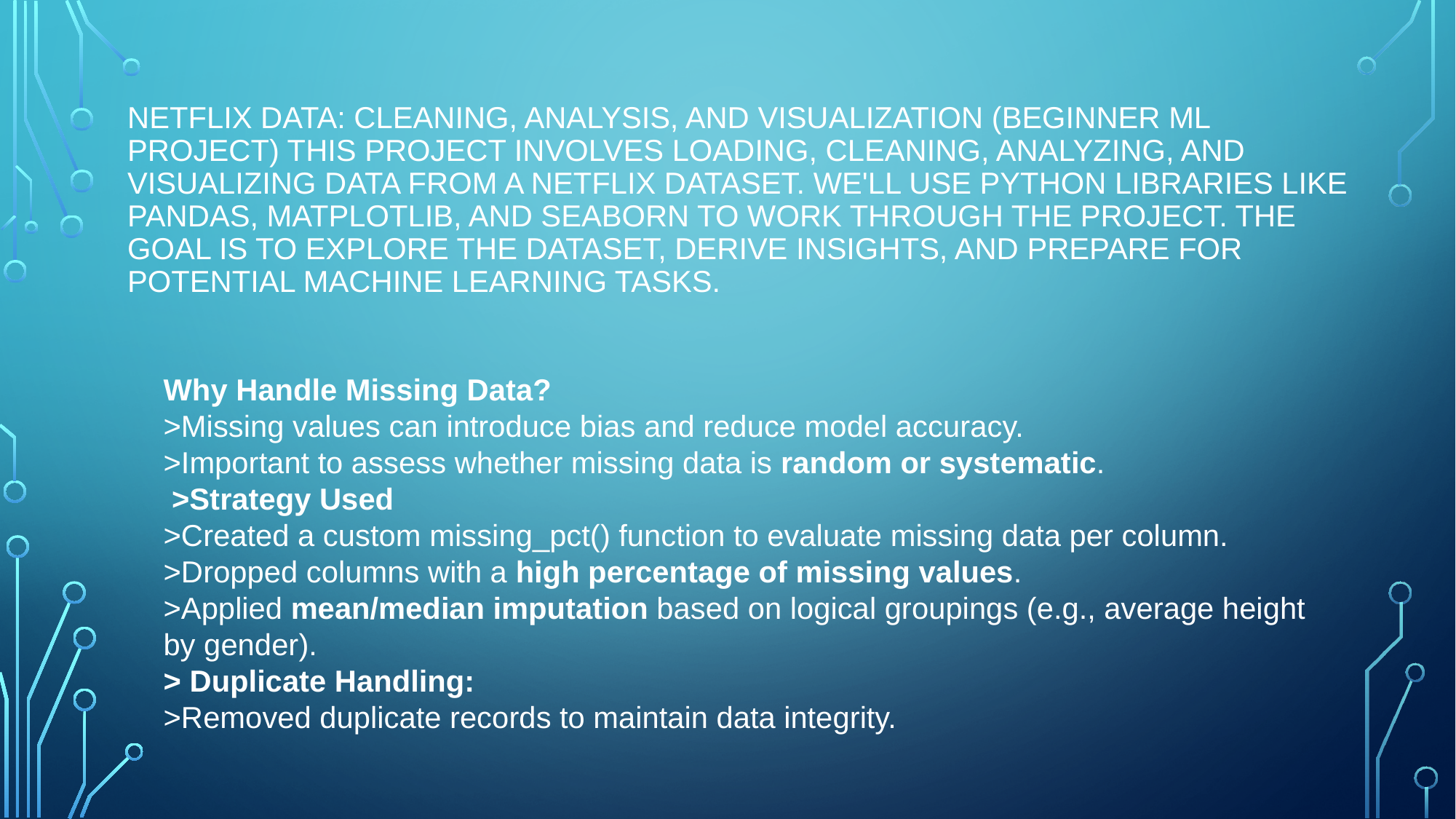

# Netflix Data: Cleaning, Analysis, and Visualization (Beginner ML Project) This project involves loading, cleaning, analyzing, and visualizing data from a Netflix dataset. We'll use Python libraries like Pandas, Matplotlib, and Seaborn to work through the project. The goal is to explore the dataset, derive insights, and prepare for potential machine learning tasks.
Why Handle Missing Data?
>Missing values can introduce bias and reduce model accuracy.
>Important to assess whether missing data is random or systematic.
 >Strategy Used
>Created a custom missing_pct() function to evaluate missing data per column.
>Dropped columns with a high percentage of missing values.
>Applied mean/median imputation based on logical groupings (e.g., average height by gender).
> Duplicate Handling:
>Removed duplicate records to maintain data integrity.